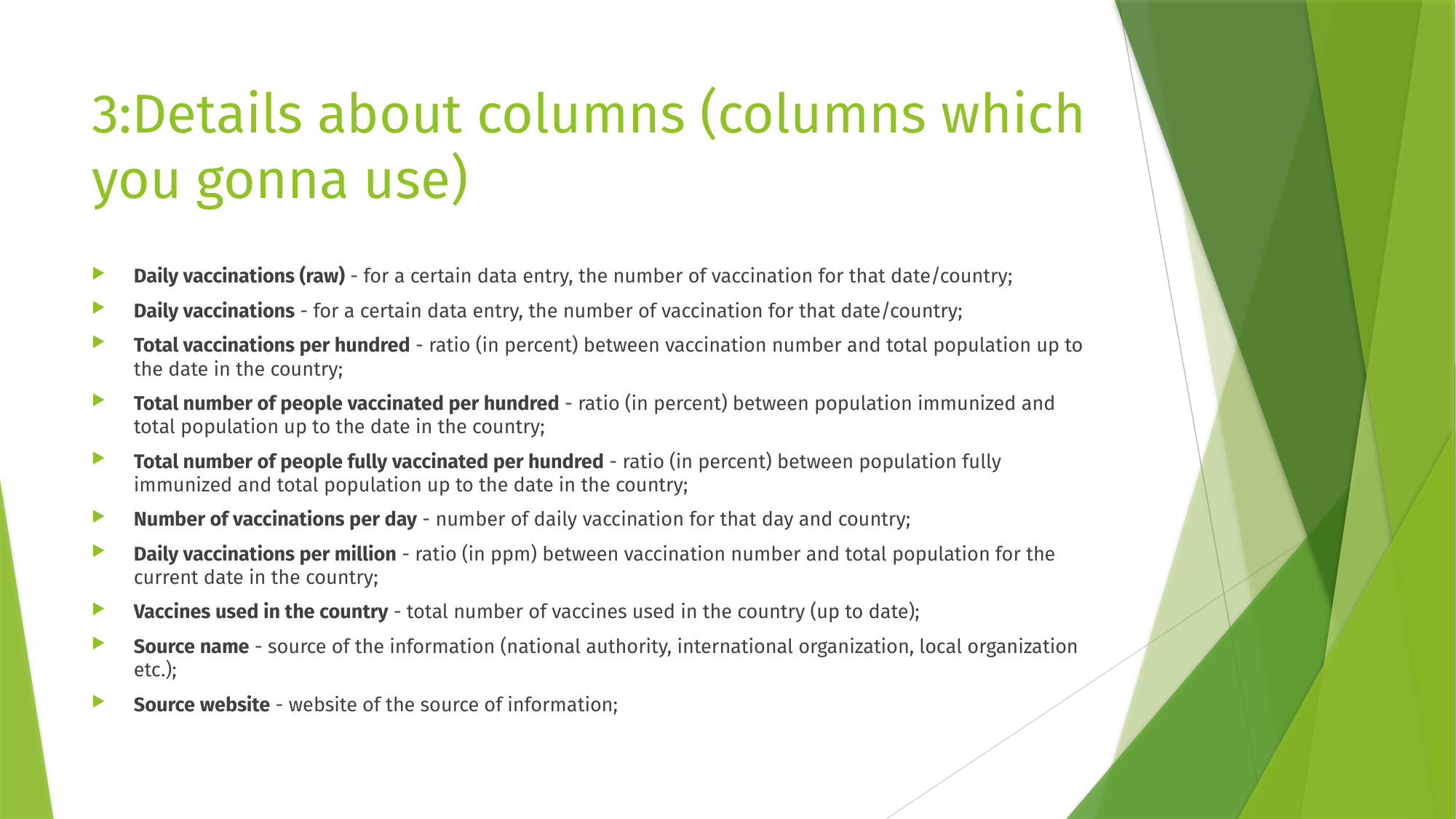

# 3:Details about columns (columns which you gonna use)
Daily vaccinations (raw) - for a certain data entry, the number of vaccination for that date/country;
Daily vaccinations - for a certain data entry, the number of vaccination for that date/country;
Total vaccinations per hundred - ratio (in percent) between vaccination number and total population up to the date in the country;
Total number of people vaccinated per hundred - ratio (in percent) between population immunized and total population up to the date in the country;
Total number of people fully vaccinated per hundred - ratio (in percent) between population fully immunized and total population up to the date in the country;
Number of vaccinations per day - number of daily vaccination for that day and country;
Daily vaccinations per million - ratio (in ppm) between vaccination number and total population for the current date in the country;
Vaccines used in the country - total number of vaccines used in the country (up to date);
Source name - source of the information (national authority, international organization, local organization etc.);
Source website - website of the source of information;